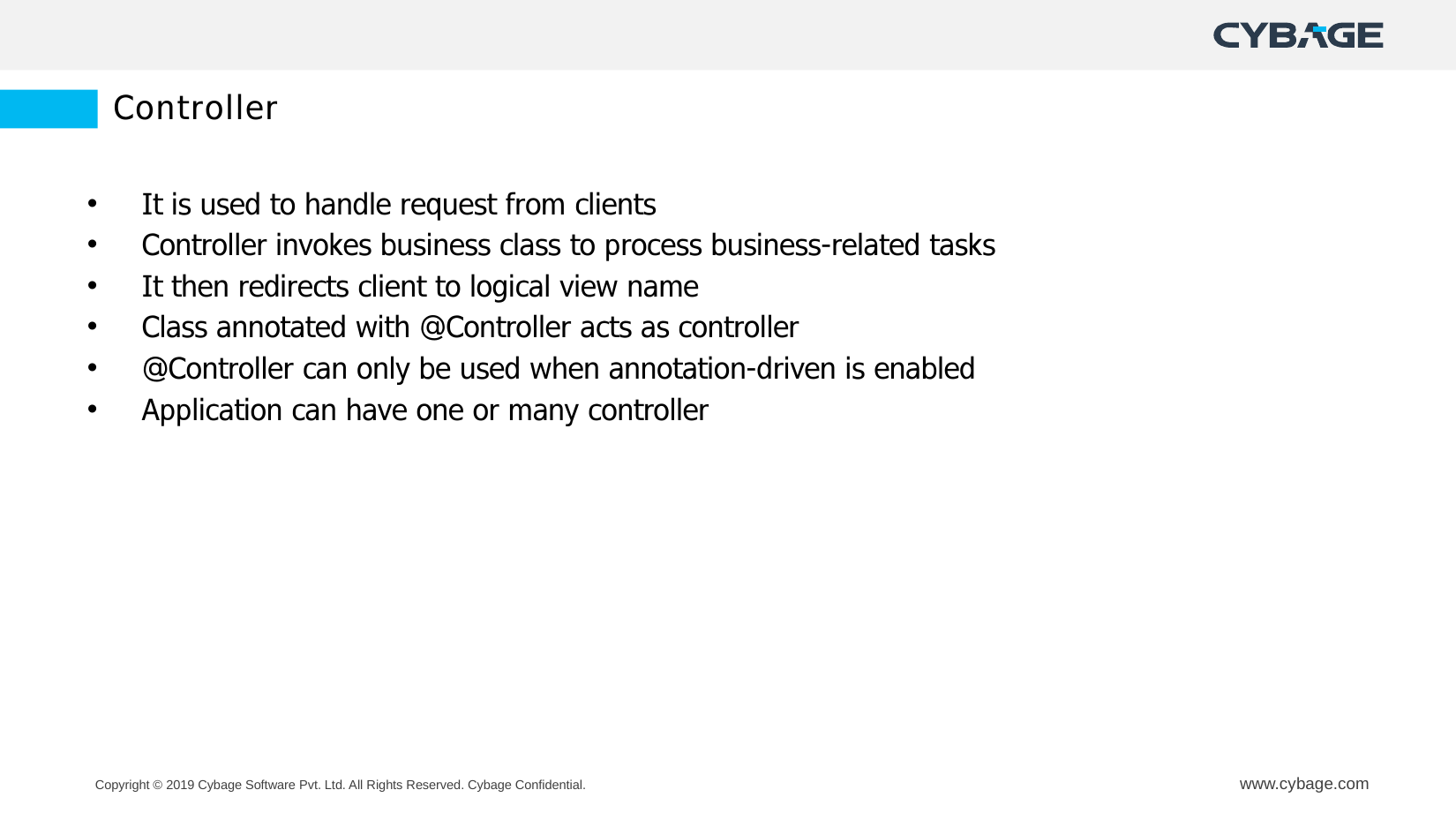

# Controller
It is used to handle request from clients
Controller invokes business class to process business-related tasks
It then redirects client to logical view name
Class annotated with @Controller acts as controller
@Controller can only be used when annotation-driven is enabled
Application can have one or many controller